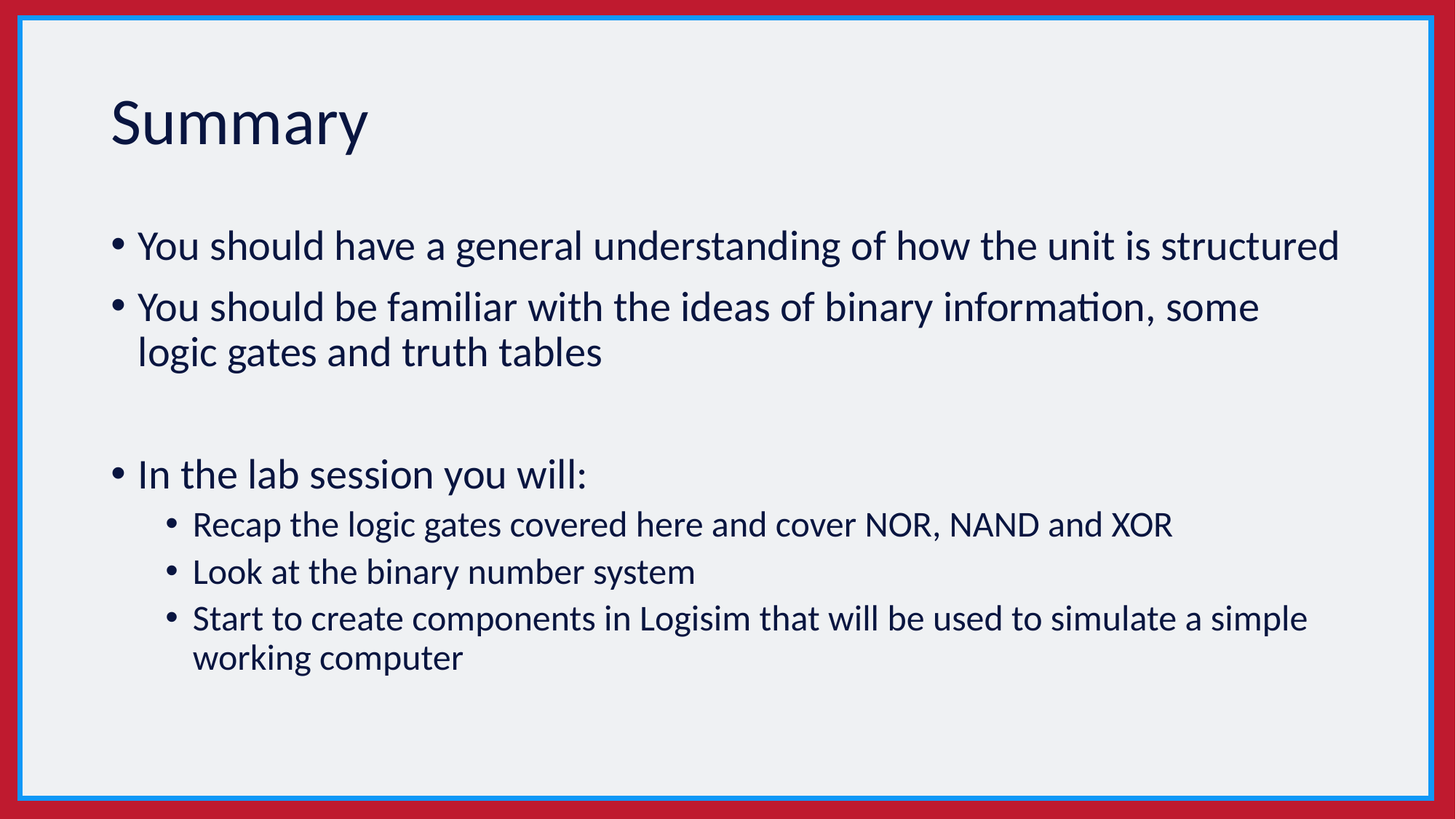

# Summary
You should have a general understanding of how the unit is structured
You should be familiar with the ideas of binary information, some logic gates and truth tables

In the lab session you will:
Recap the logic gates covered here and cover NOR, NAND and XOR
Look at the binary number system
Start to create components in Logisim that will be used to simulate a simple working computer